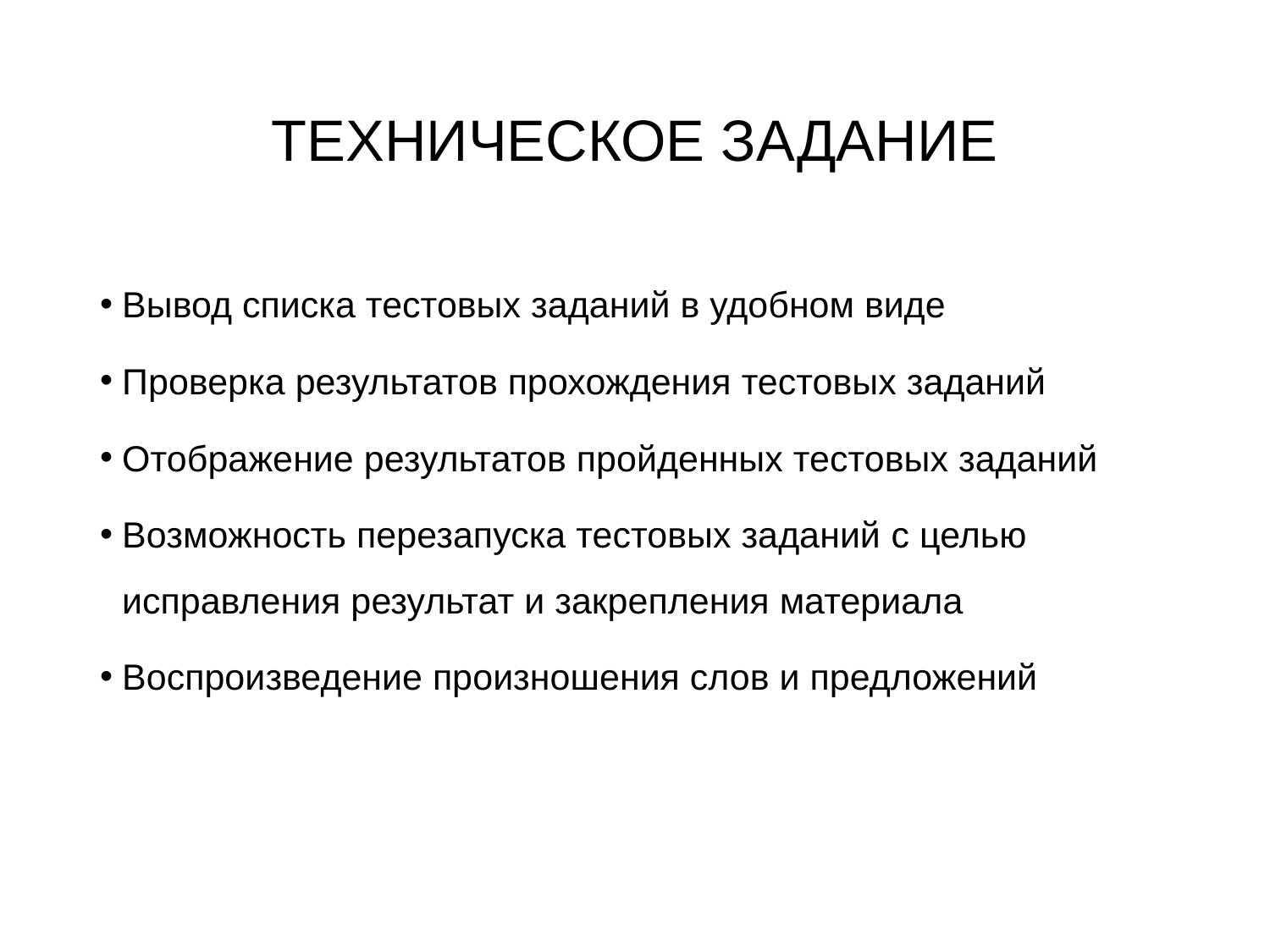

# ТЕХНИЧЕСКОЕ ЗАДАНИЕ
Вывод списка тестовых заданий в удобном виде
Проверка результатов прохождения тестовых заданий
Отображение результатов пройденных тестовых заданий
Возможность перезапуска тестовых заданий с целью исправления результат и закрепления материала
Воспроизведение произношения слов и предложений